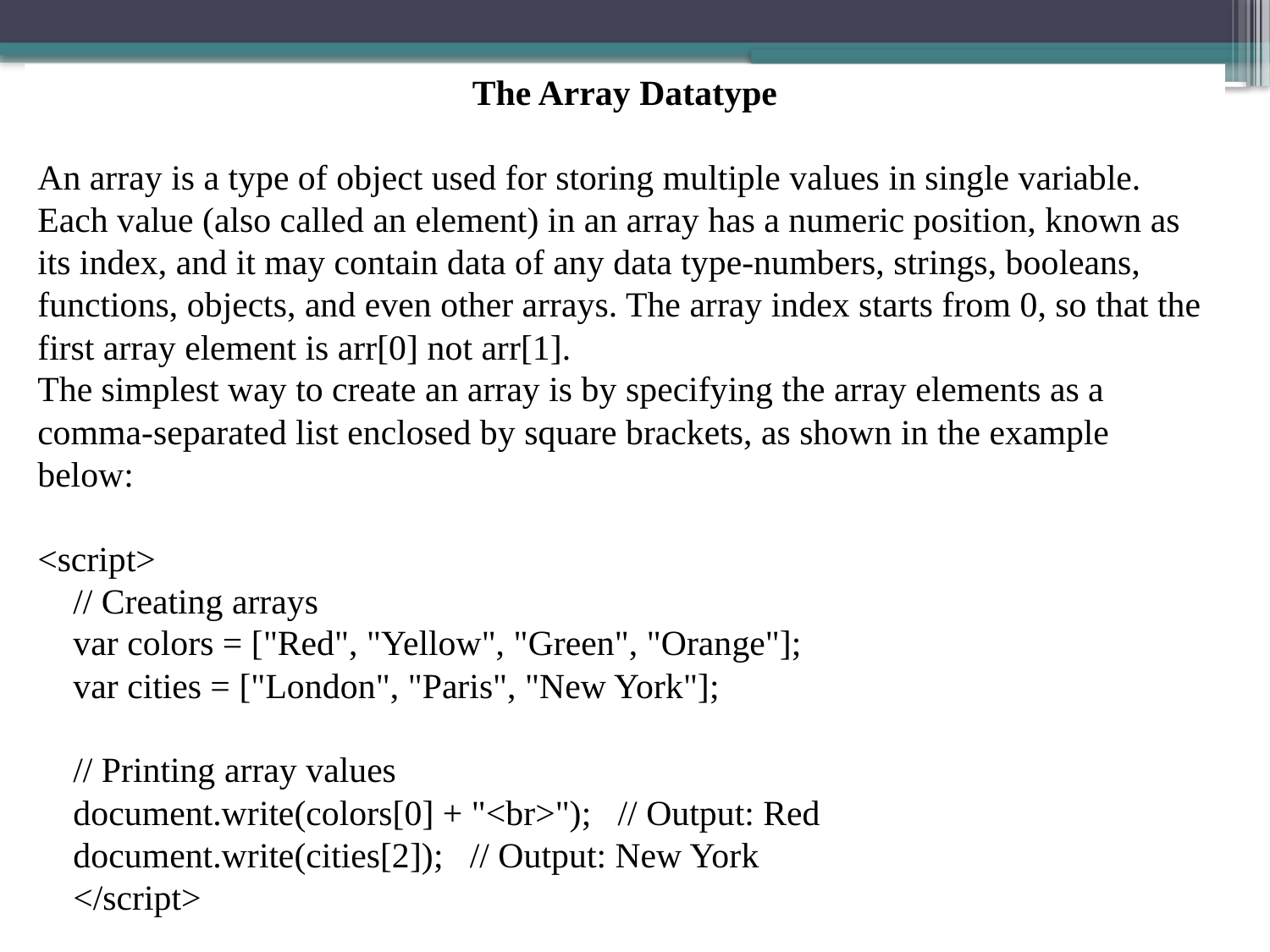

The Array Datatype

An array is a type of object used for storing multiple values in single variable. Each value (also called an element) in an array has a numeric position, known as its index, and it may contain data of any data type-numbers, strings, booleans, functions, objects, and even other arrays. The array index starts from 0, so that the first array element is arr[0] not arr[1].
The simplest way to create an array is by specifying the array elements as a comma-separated list enclosed by square brackets, as shown in the example below:

<script>
    // Creating arrays
    var colors = ["Red", "Yellow", "Green", "Orange"];
    var cities = ["London", "Paris", "New York"];

    // Printing array values
    document.write(colors[0] + "<br>");   // Output: Red
    document.write(cities[2]);   // Output: New York
    </script>